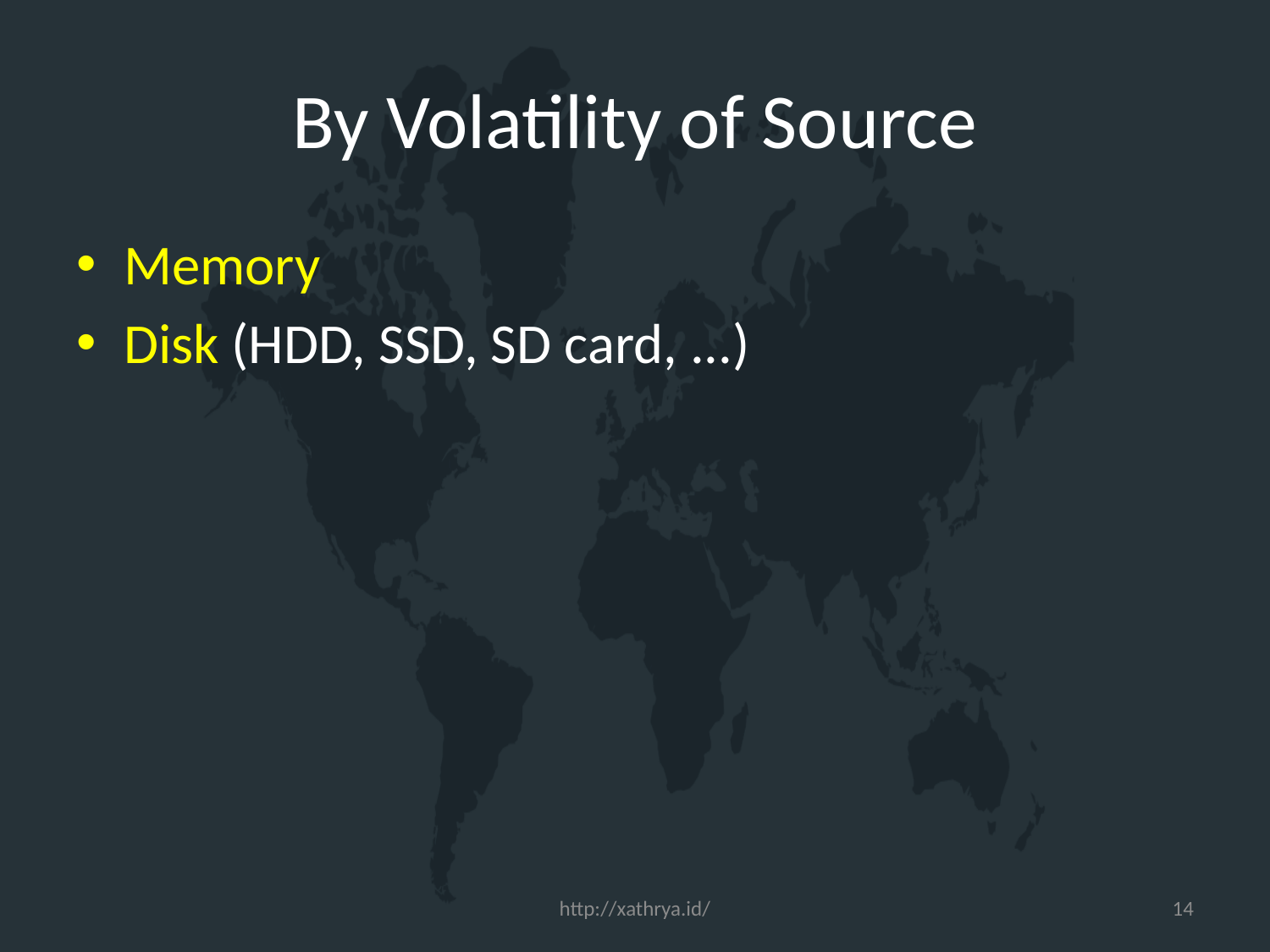

# By Volatility of Source
Memory
Disk (HDD, SSD, SD card, ...)

http://xathrya.id/
14